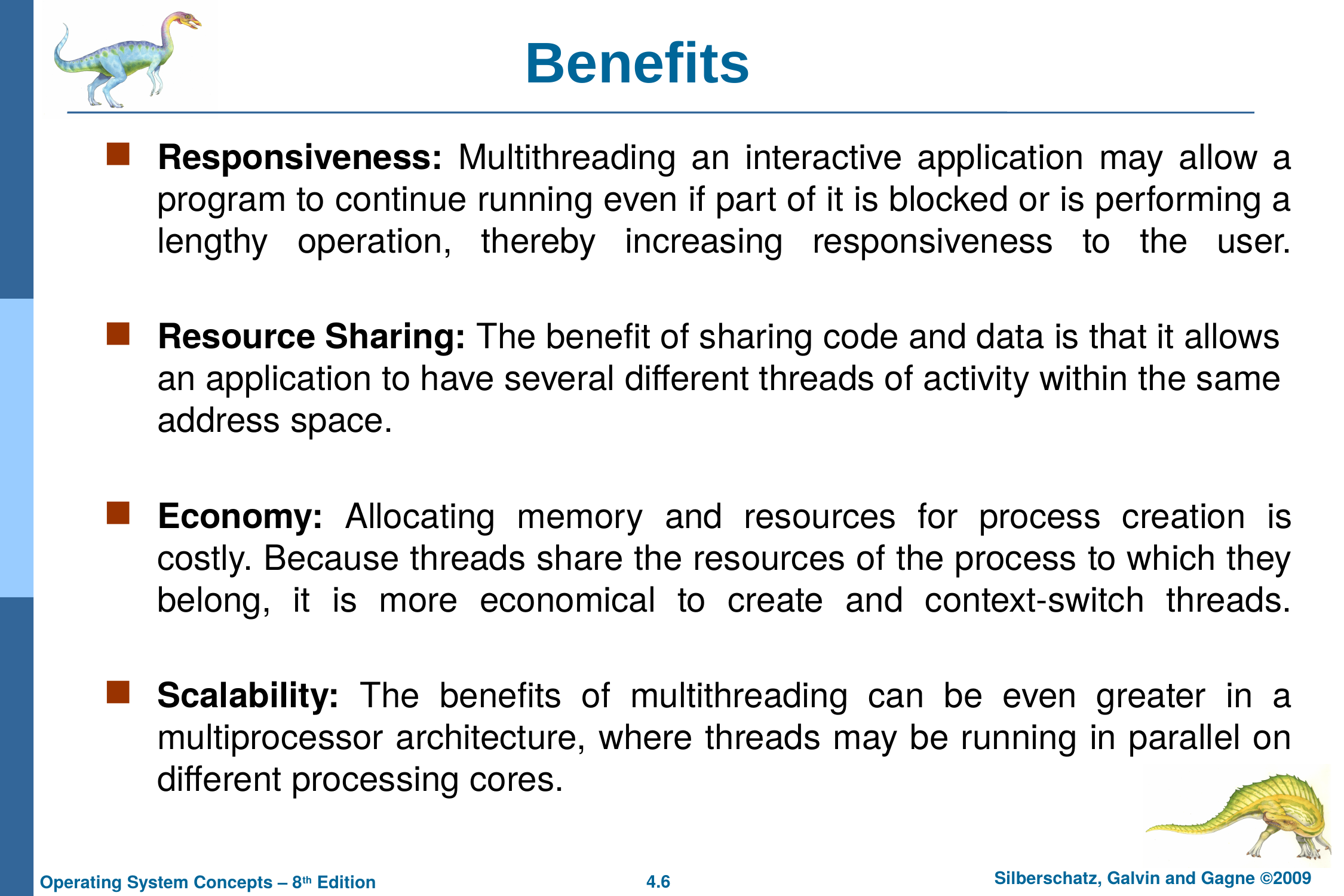

# Benefits
Responsiveness: Multithreading an interactive application may allow a program to continue running even if part of it is blocked or is performing a lengthy operation, thereby increasing responsiveness to the user.
Resource Sharing: The benefit of sharing code and data is that it allows an application to have several different threads of activity within the same address space.
Economy: Allocating memory and resources for process creation is costly. Because threads share the resources of the process to which they belong, it is more economical to create and context-switch threads.
Scalability: The benefits of multithreading can be even greater in a multiprocessor architecture, where threads may be running in parallel on different processing cores.